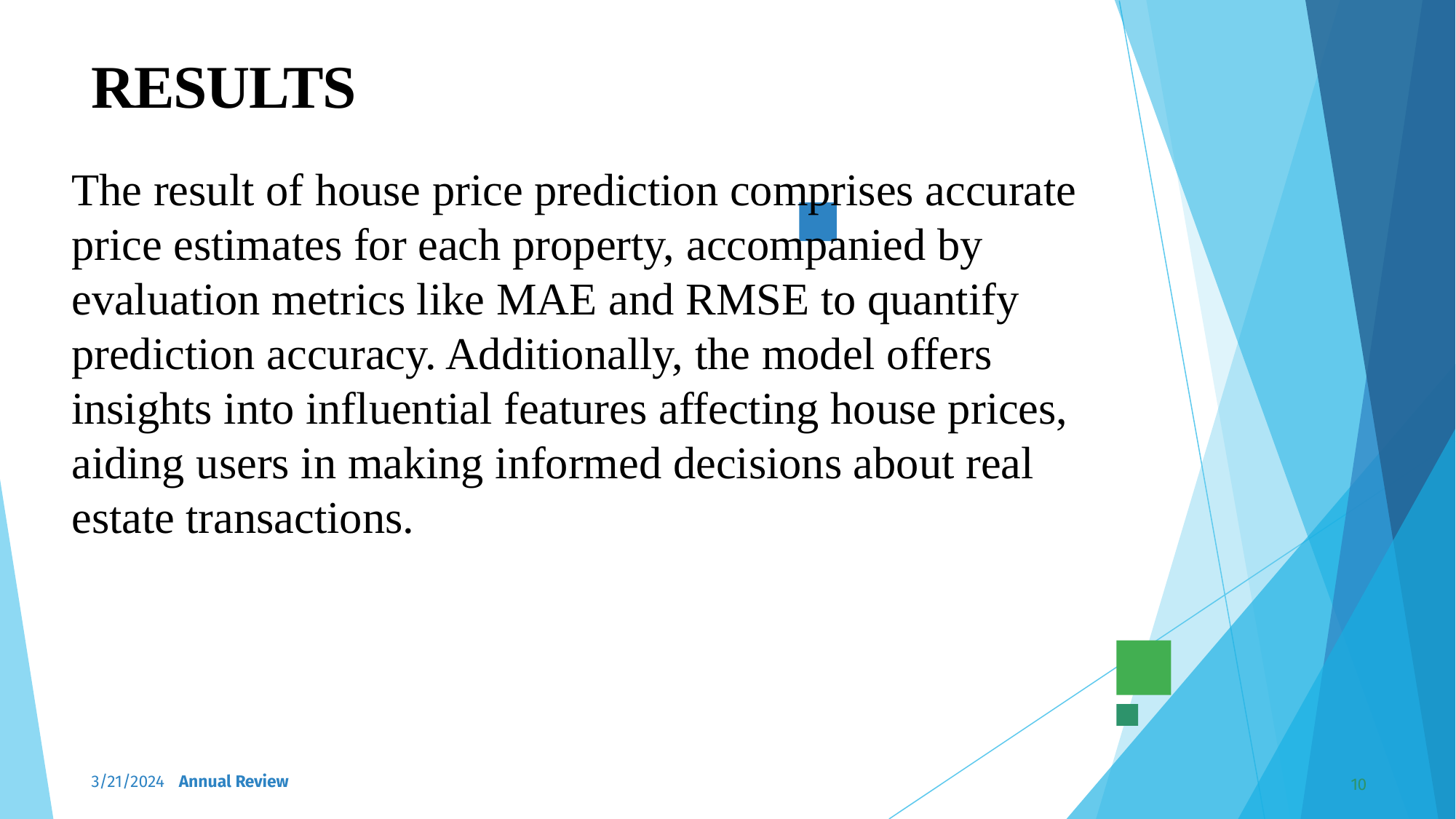

# RESULTS
The result of house price prediction comprises accurate price estimates for each property, accompanied by evaluation metrics like MAE and RMSE to quantify prediction accuracy. Additionally, the model offers insights into influential features affecting house prices, aiding users in making informed decisions about real estate transactions.

3/21/2024  Annual Review
10